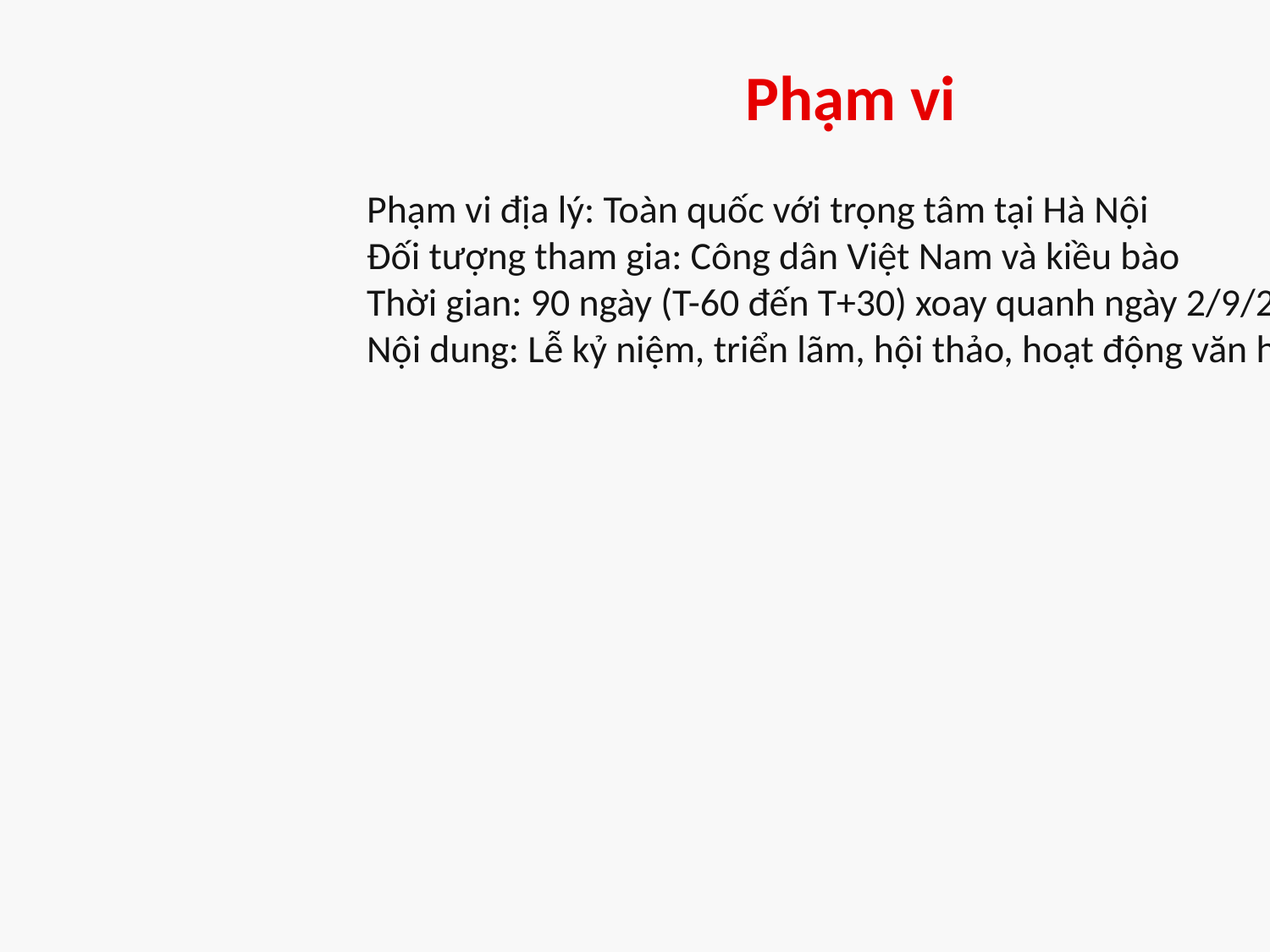

Phạm vi
Phạm vi địa lý: Toàn quốc với trọng tâm tại Hà Nội
Đối tượng tham gia: Công dân Việt Nam và kiều bào
Thời gian: 90 ngày (T-60 đến T+30) xoay quanh ngày 2/9/2025
Nội dung: Lễ kỷ niệm, triển lãm, hội thảo, hoạt động văn hóa